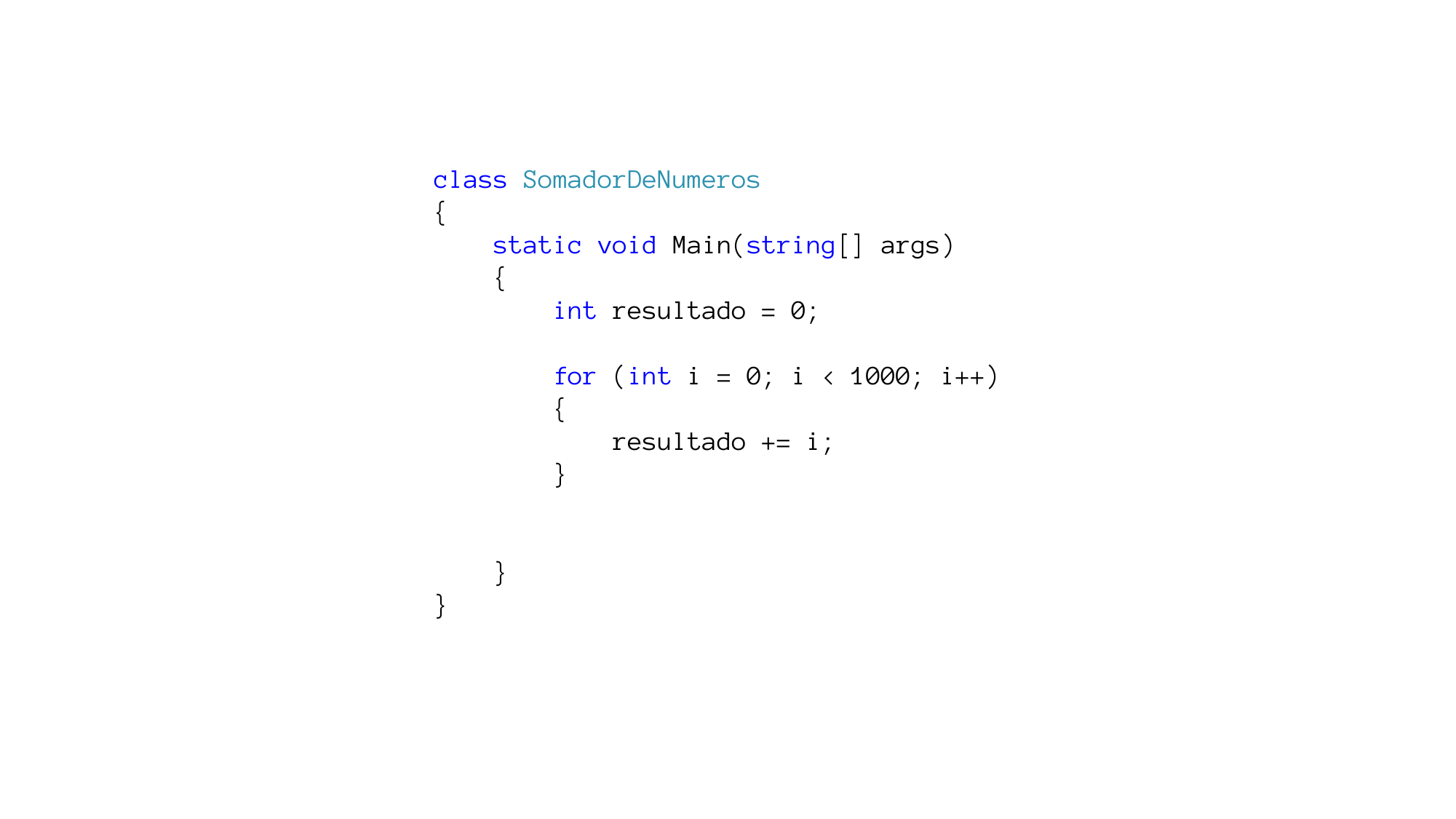

class SomadorDeNumeros
    {
        static void Main(string[] args)
        {
            int resultado = 0;

            for (int i = 0; i < 1000; i++)
            {
                resultado += i;
            }

        }
    }